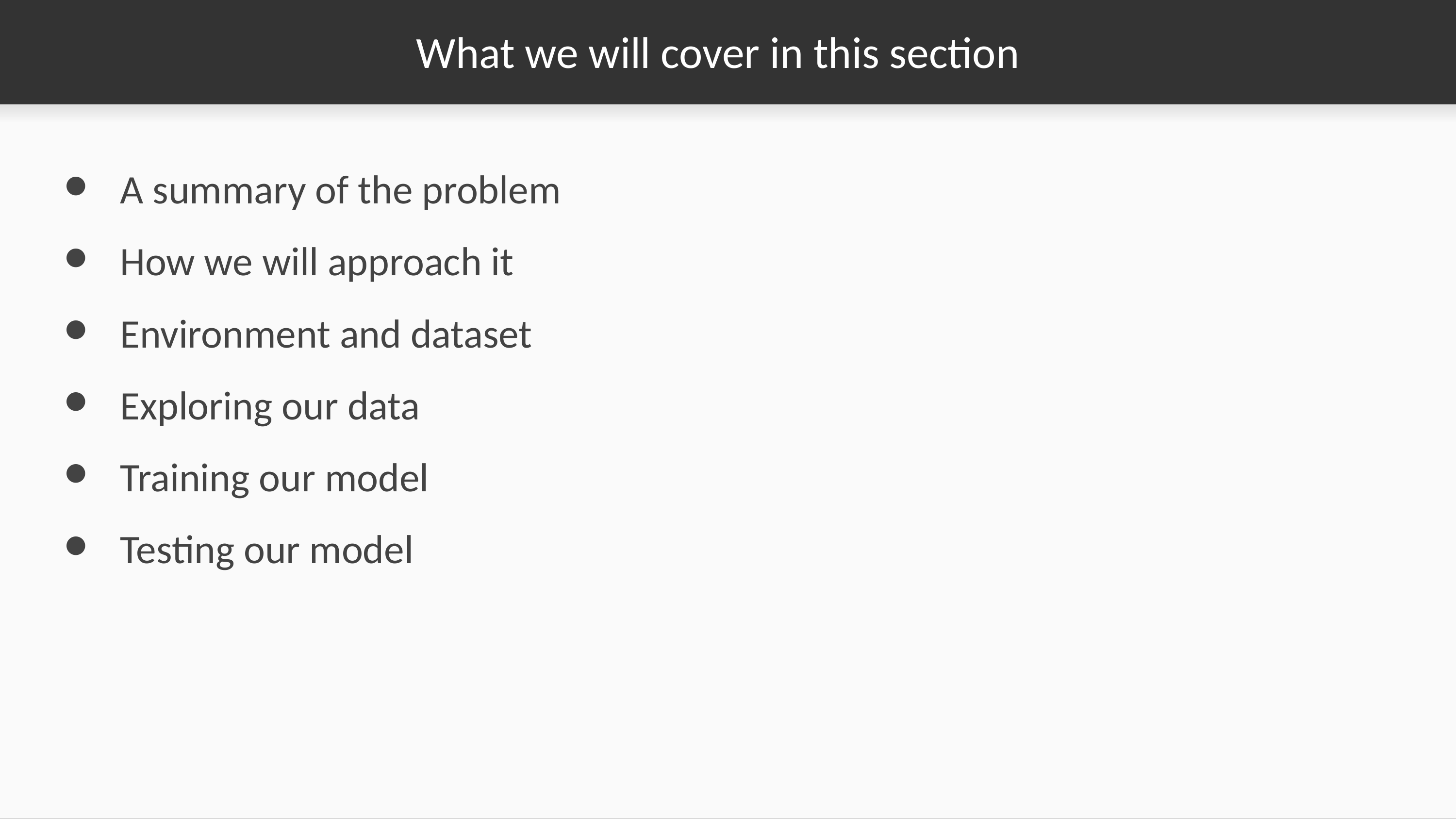

# What we will cover in this section
A summary of the problem
How we will approach it
Environment and dataset
Exploring our data
Training our model
Testing our model